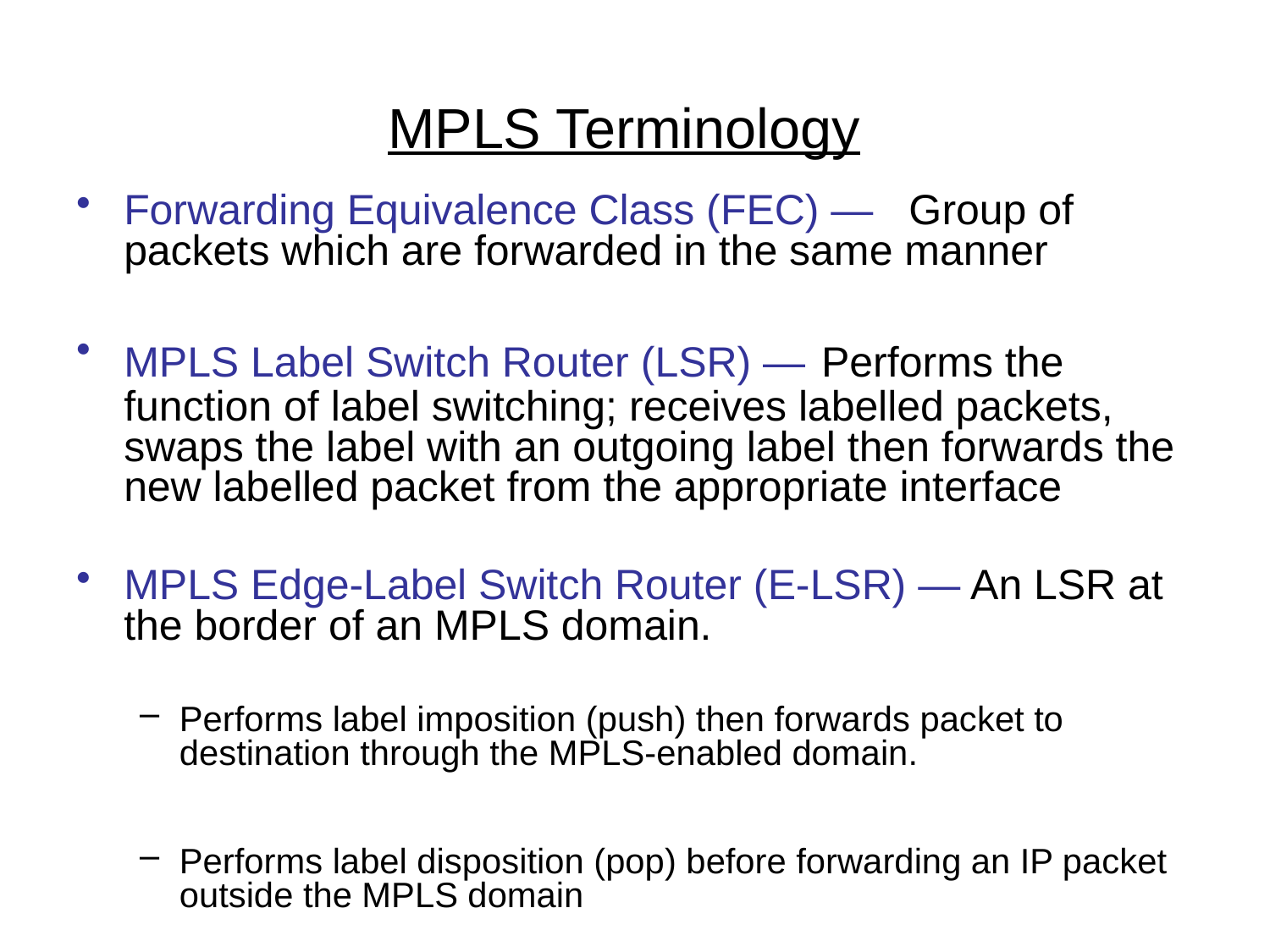

# MPLS Terminology
Forwarding Equivalence Class (FEC) —   Group of packets which are forwarded in the same manner

MPLS Label Switch Router (LSR) — Performs the function of label switching; receives labelled packets,  swaps the label with an outgoing label then forwards the new labelled packet from the appropriate interface

MPLS Edge-Label Switch Router (E-LSR) — An LSR at the border of an MPLS domain.

Performs label imposition (push) then forwards packet to destination through the MPLS-enabled domain.

Performs label disposition (pop) before forwarding an IP packet outside the MPLS domain